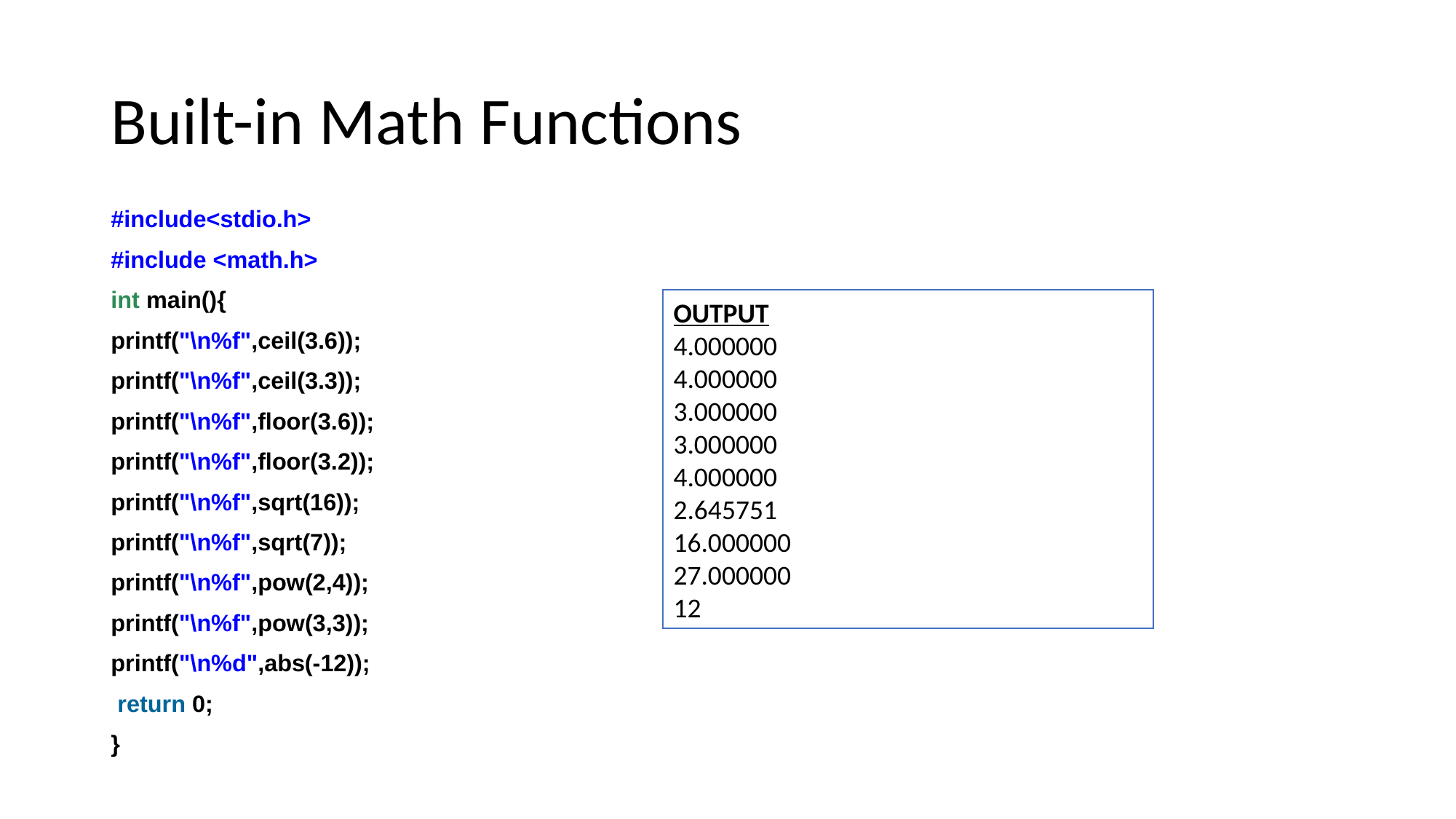

# Built-in Math Functions
#include<stdio.h>
#include <math.h>
int main(){
printf("\n%f",ceil(3.6));
printf("\n%f",ceil(3.3));
printf("\n%f",floor(3.6));
printf("\n%f",floor(3.2));
printf("\n%f",sqrt(16));
printf("\n%f",sqrt(7));
printf("\n%f",pow(2,4));
printf("\n%f",pow(3,3));
printf("\n%d",abs(-12));
 return 0;
}

OUTPUT
4.000000
4.000000
3.000000
3.000000
4.000000
2.645751
16.000000
27.000000
12